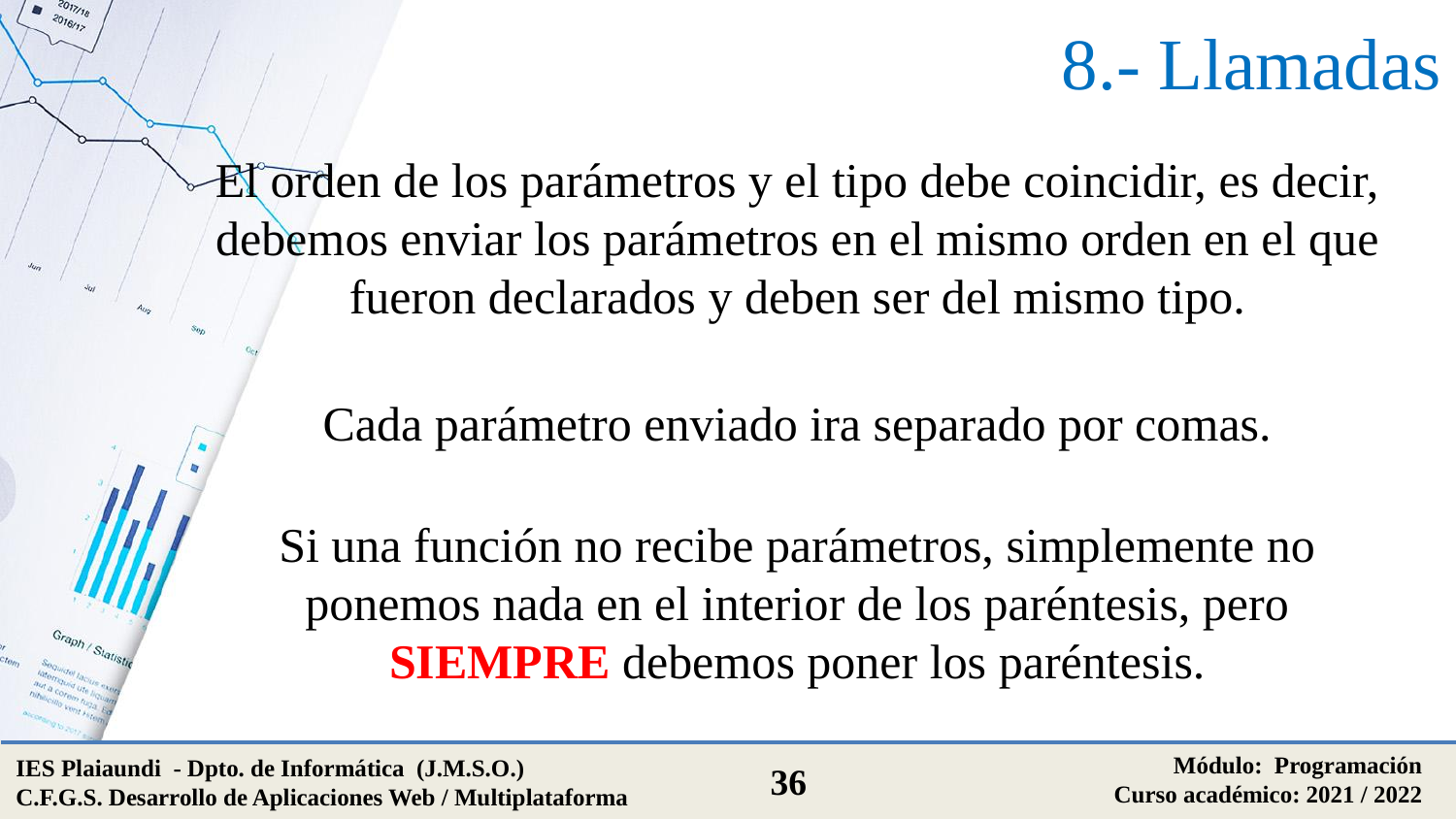

# 8.- Llamadas
El orden de los parámetros y el tipo debe coincidir, es decir, debemos enviar los parámetros en el mismo orden en el que fueron declarados y deben ser del mismo tipo.
Cada parámetro enviado ira separado por comas.
Si una función no recibe parámetros, simplemente no ponemos nada en el interior de los paréntesis, pero SIEMPRE debemos poner los paréntesis.

Módulo:  Programación
Curso académico: 2021 / 2022
IES Plaiaundi  - Dpto. de Informática  (J.M.S.O.)
C.F.G.S. Desarrollo de Aplicaciones Web / Multiplataforma
36